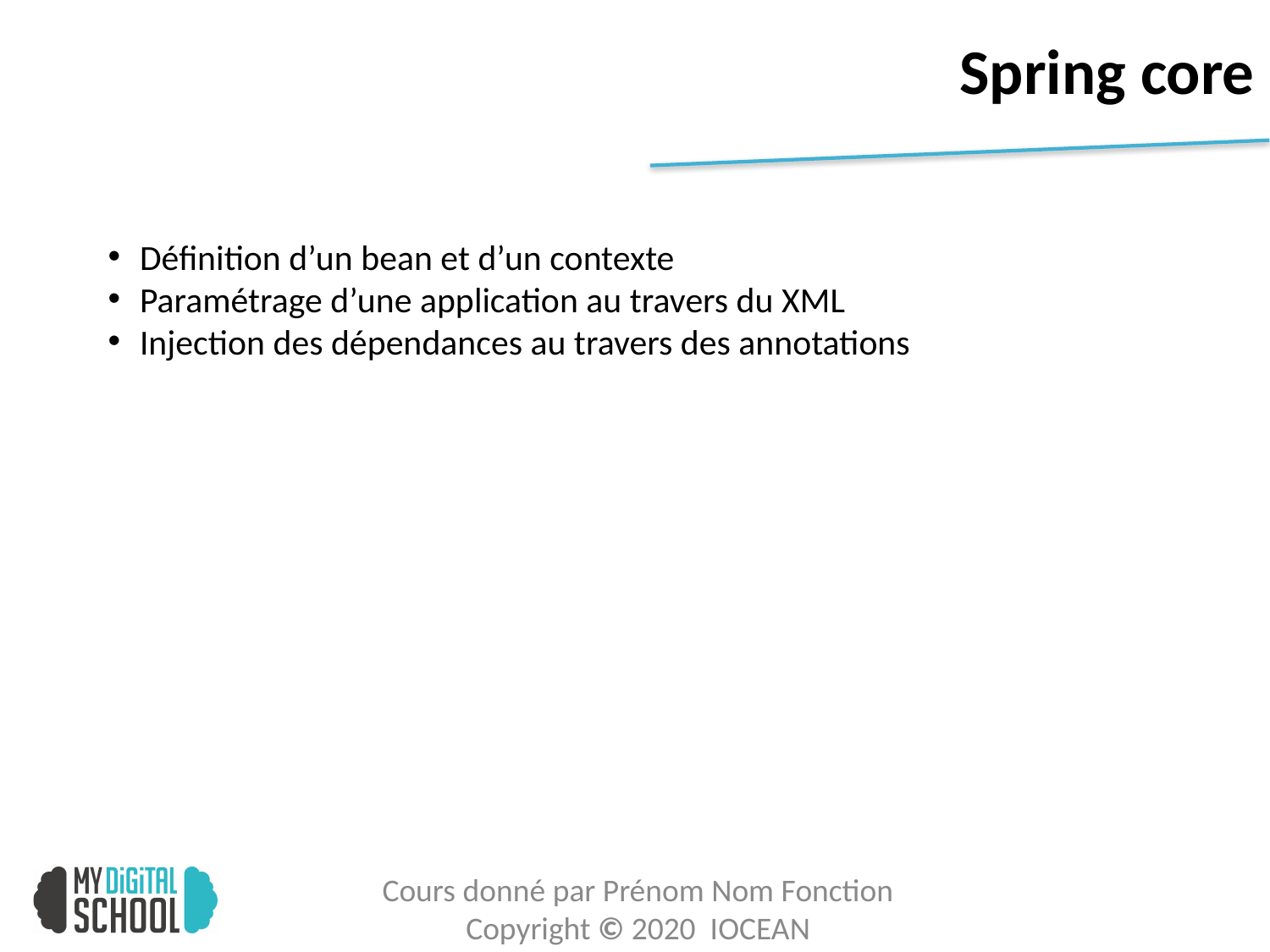

# Spring core
Définition d’un bean et d’un contexte
Paramétrage d’une application au travers du XML
Injection des dépendances au travers des annotations